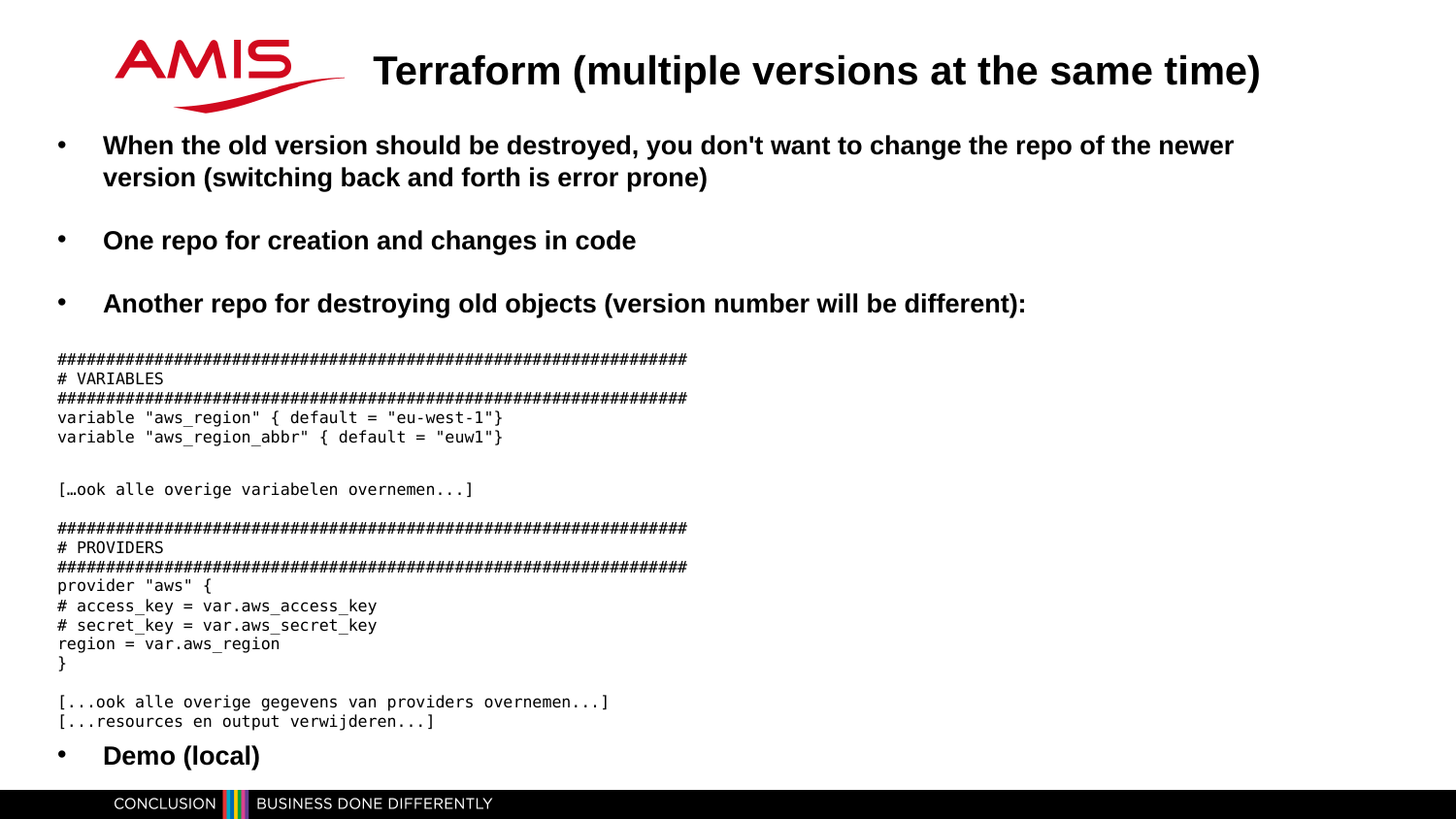

Terraform (multiple versions at the same time)
When the old version should be destroyed, you don't want to change the repo of the newer version (switching back and forth is error prone)

One repo for creation and changes in code

Another repo for destroying old objects (version number will be different):

#################################################################
# VARIABLES
#################################################################
variable "aws_region" { default = "eu-west-1"}
variable "aws_region_abbr" { default = "euw1"}

[…ook alle overige variabelen overnemen...]

#################################################################
# PROVIDERS
#################################################################
provider "aws" {
# access_key = var.aws_access_key
# secret_key = var.aws_secret_key
region = var.aws_region
}

[...ook alle overige gegevens van providers overnemen...]
[...resources en output verwijderen...]

Demo (local)